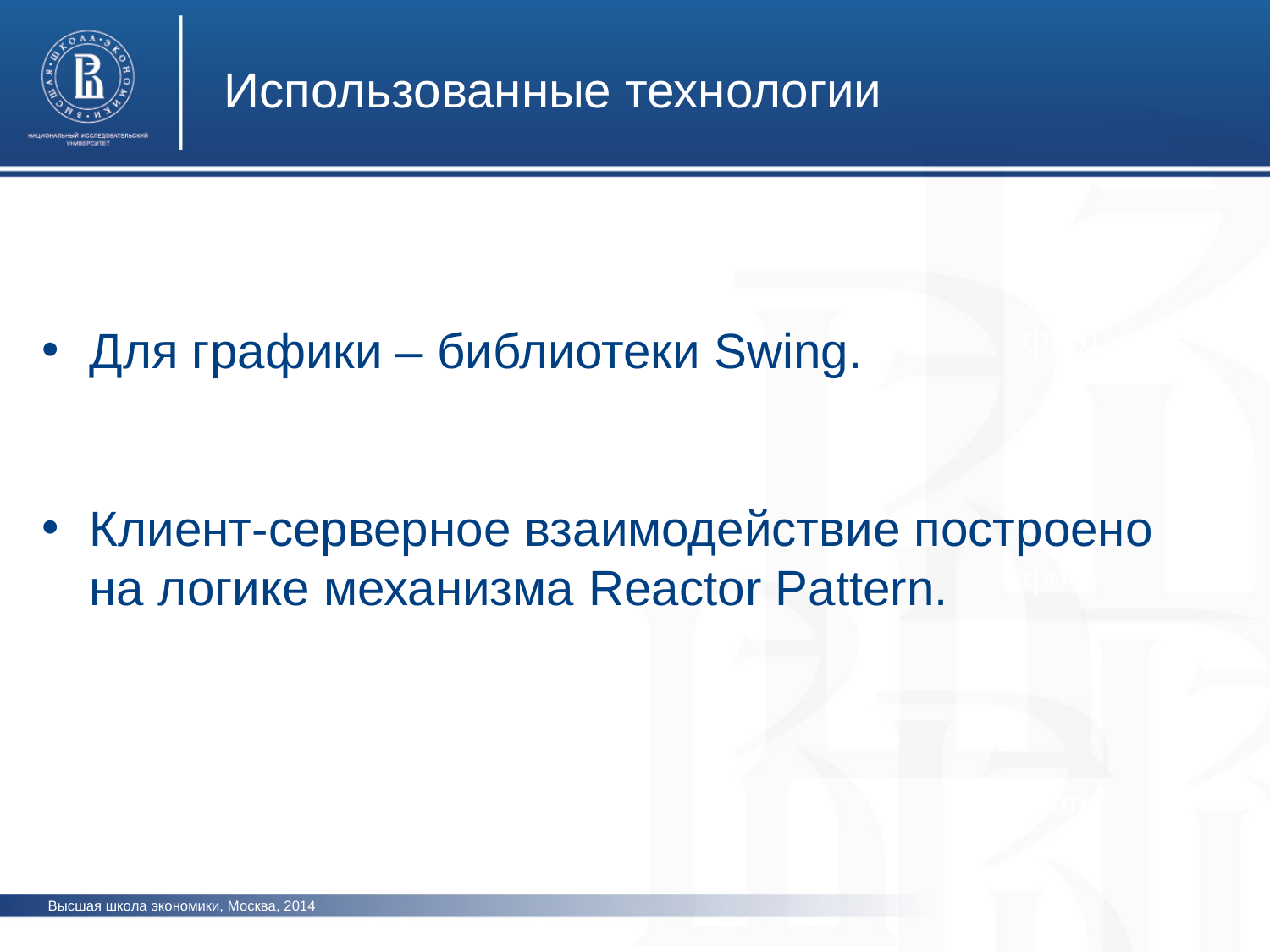

Использованные технологии
Для графики – библиотеки Swing.

Клиент-серверное взаимодействие построено на логике механизма Reactor Pattern.
фото
фото
фото
Высшая школа экономики, Москва, 2014